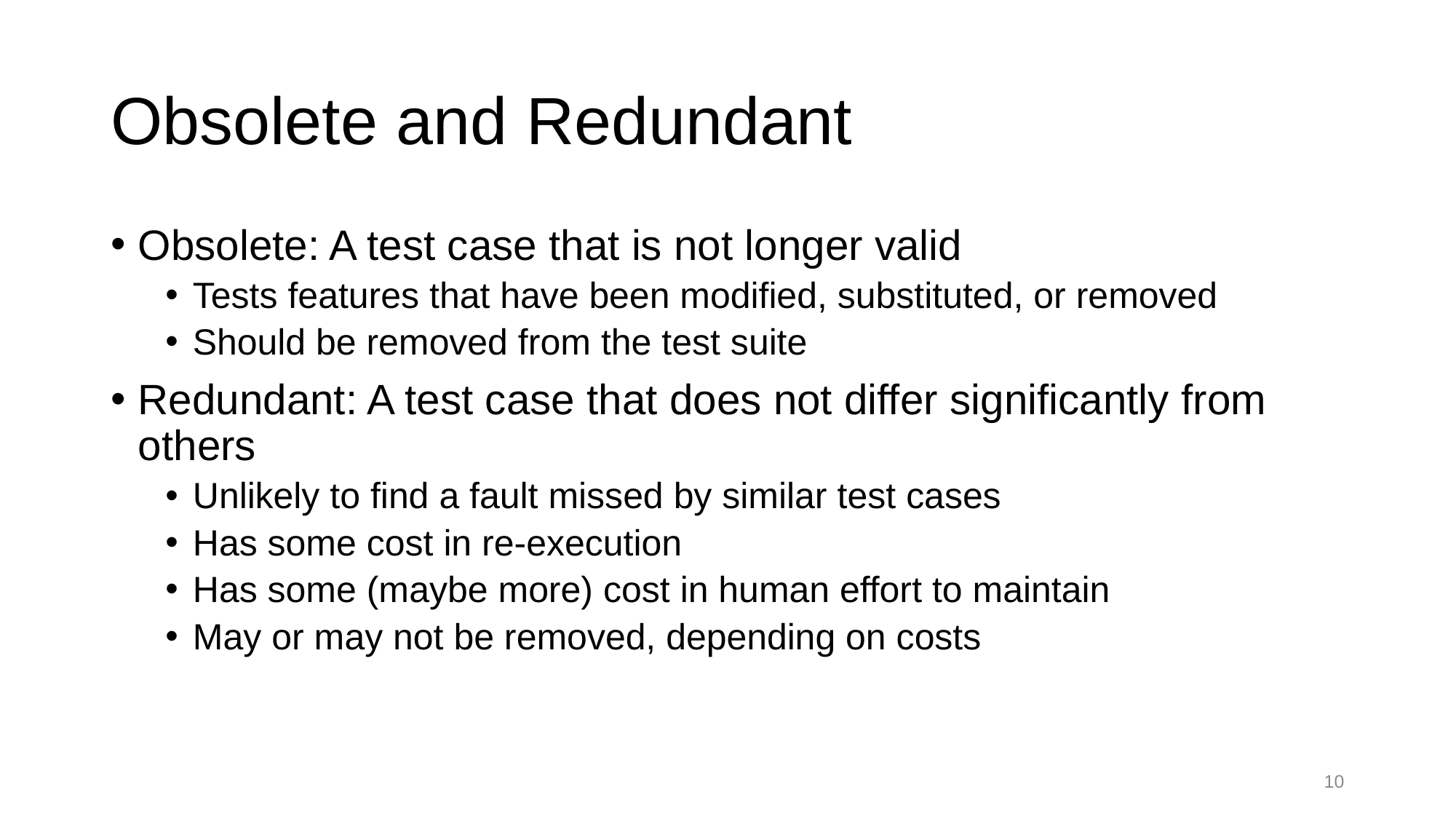

# Obsolete and Redundant
Obsolete: A test case that is not longer valid
Tests features that have been modified, substituted, or removed
Should be removed from the test suite
Redundant: A test case that does not differ significantly from others
Unlikely to find a fault missed by similar test cases
Has some cost in re-execution
Has some (maybe more) cost in human effort to maintain
May or may not be removed, depending on costs
10